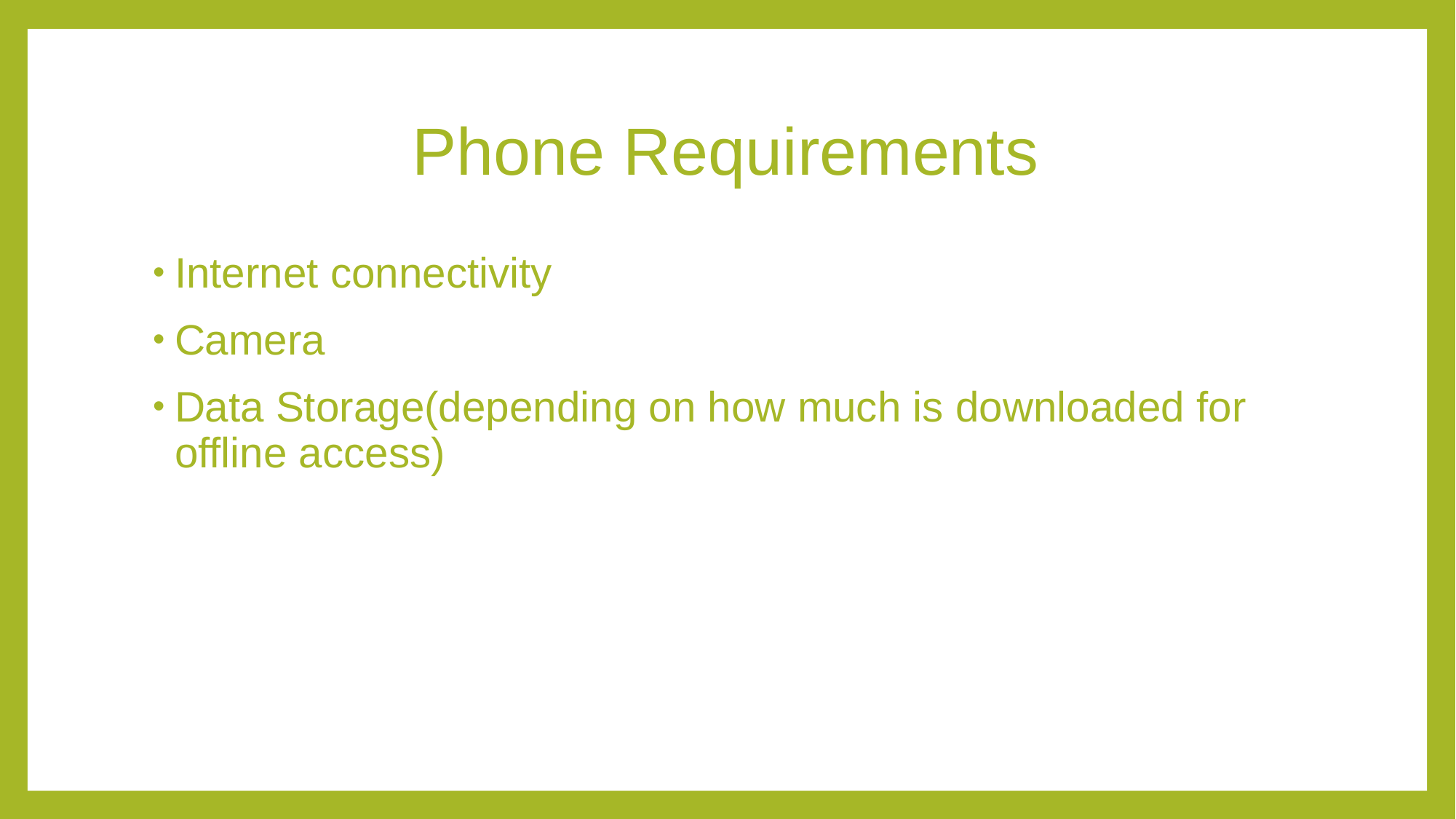

# Phone Requirements
Internet connectivity
Camera
Data Storage(depending on how much is downloaded for offline access)